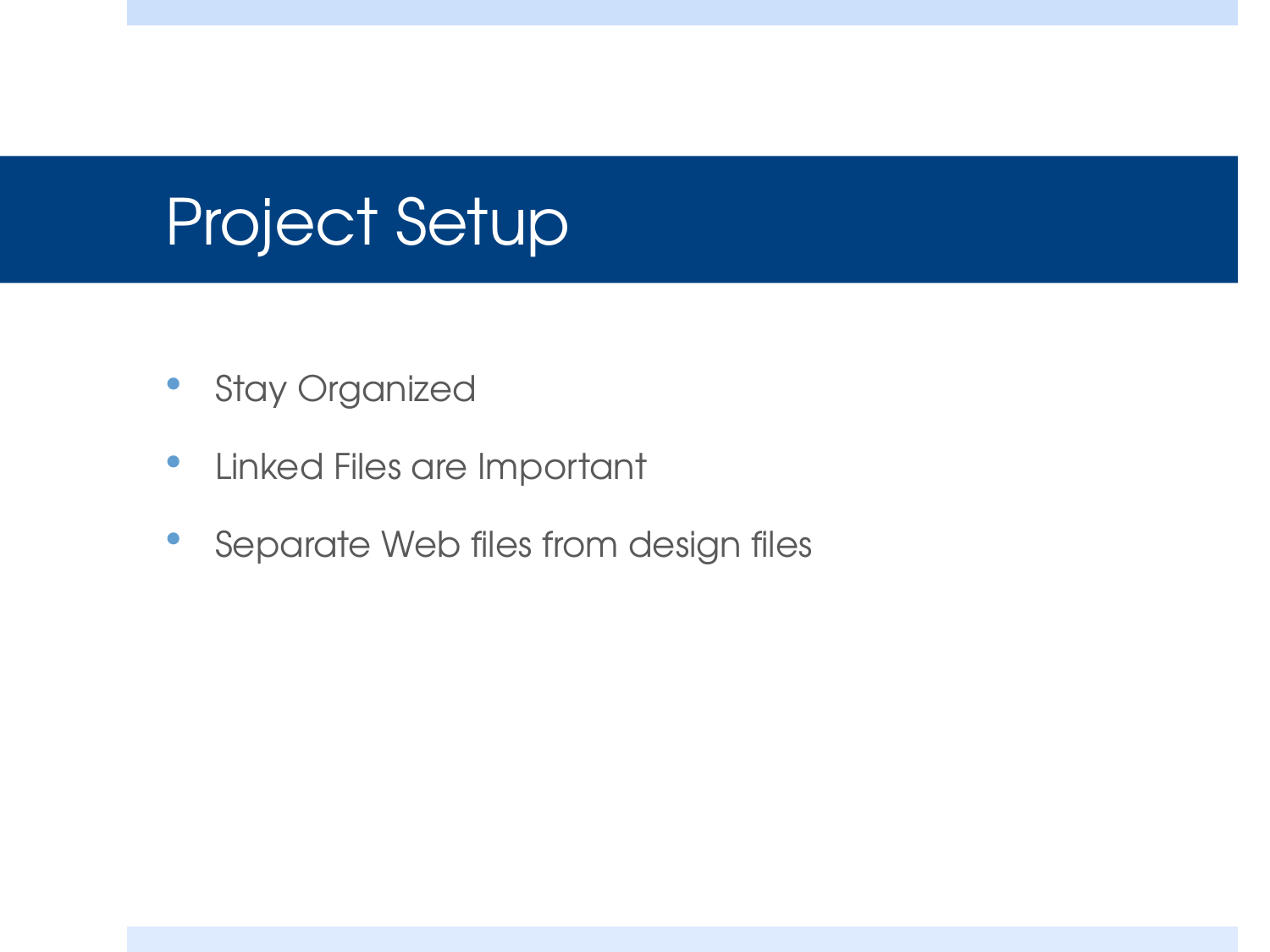

# Project Setup
Stay Organized
Linked Files are Important
Separate Web files from design files